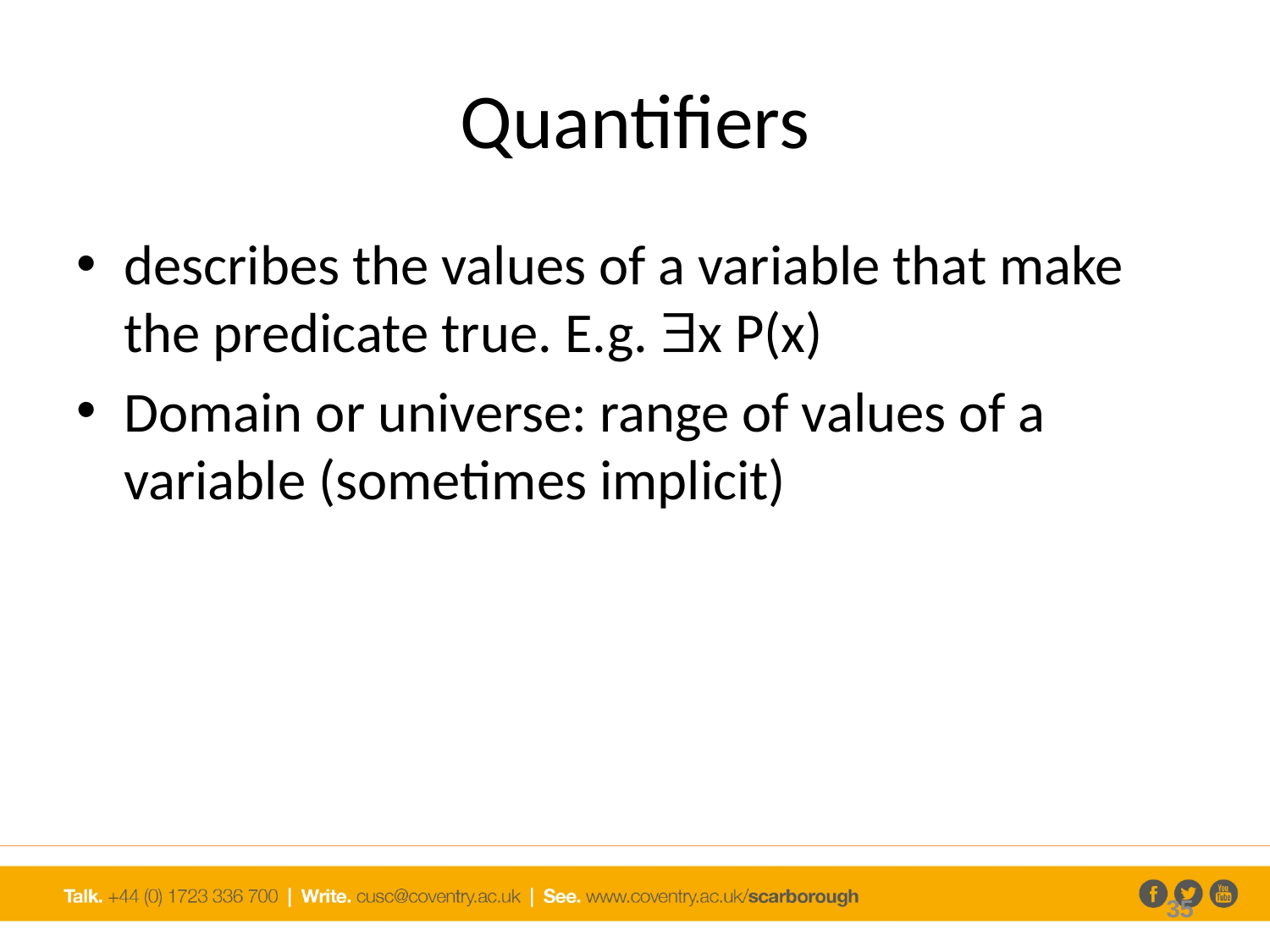

# Quantifiers
describes the values of a variable that make the predicate true. E.g. ∃x P(x)
Domain or universe: range of values of a variable (sometimes implicit)

35